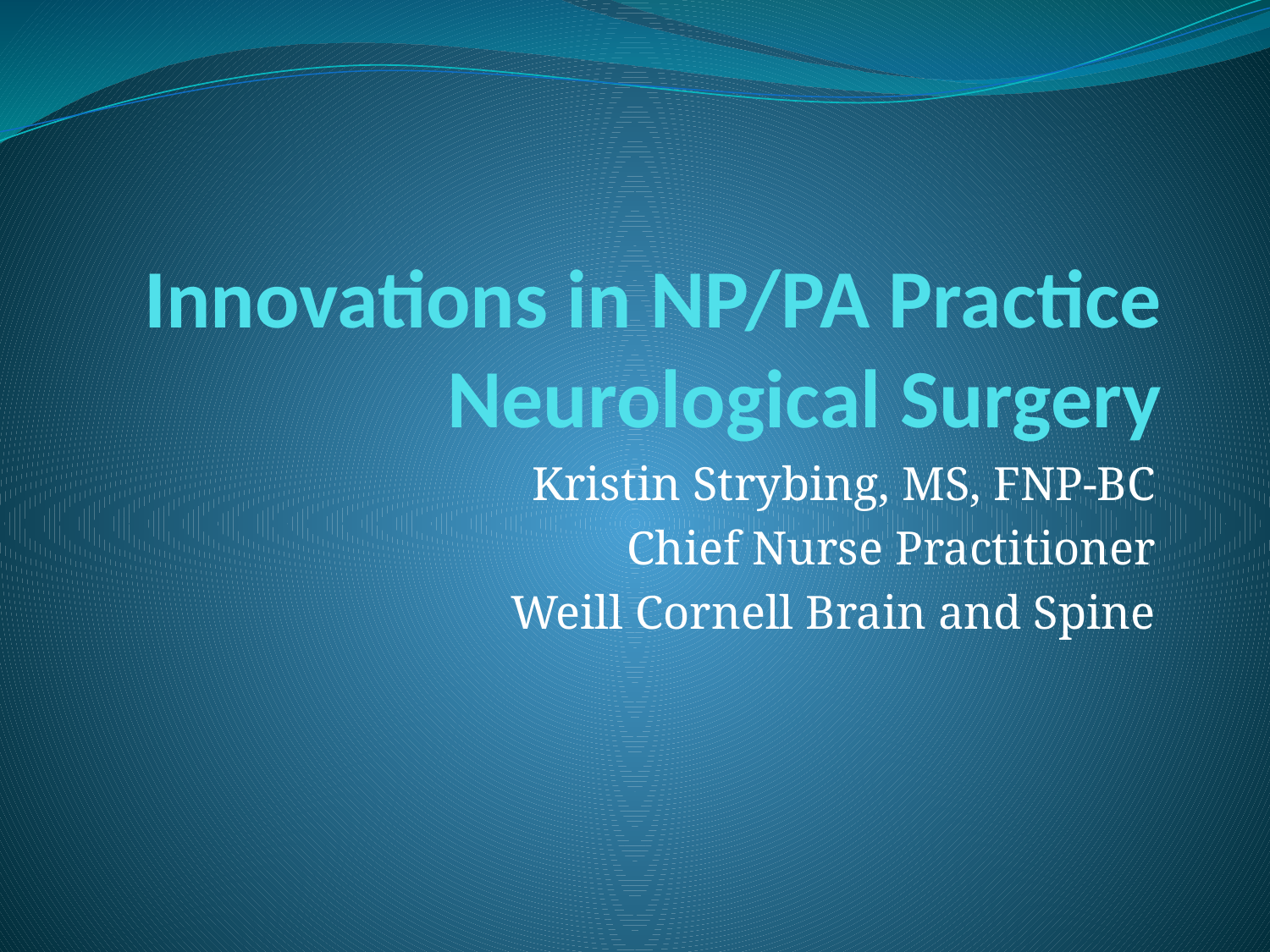

# Innovations in NP/PA Practice Neurological Surgery
Kristin Strybing, MS, FNP-BC
Chief Nurse Practitioner
Weill Cornell Brain and Spine